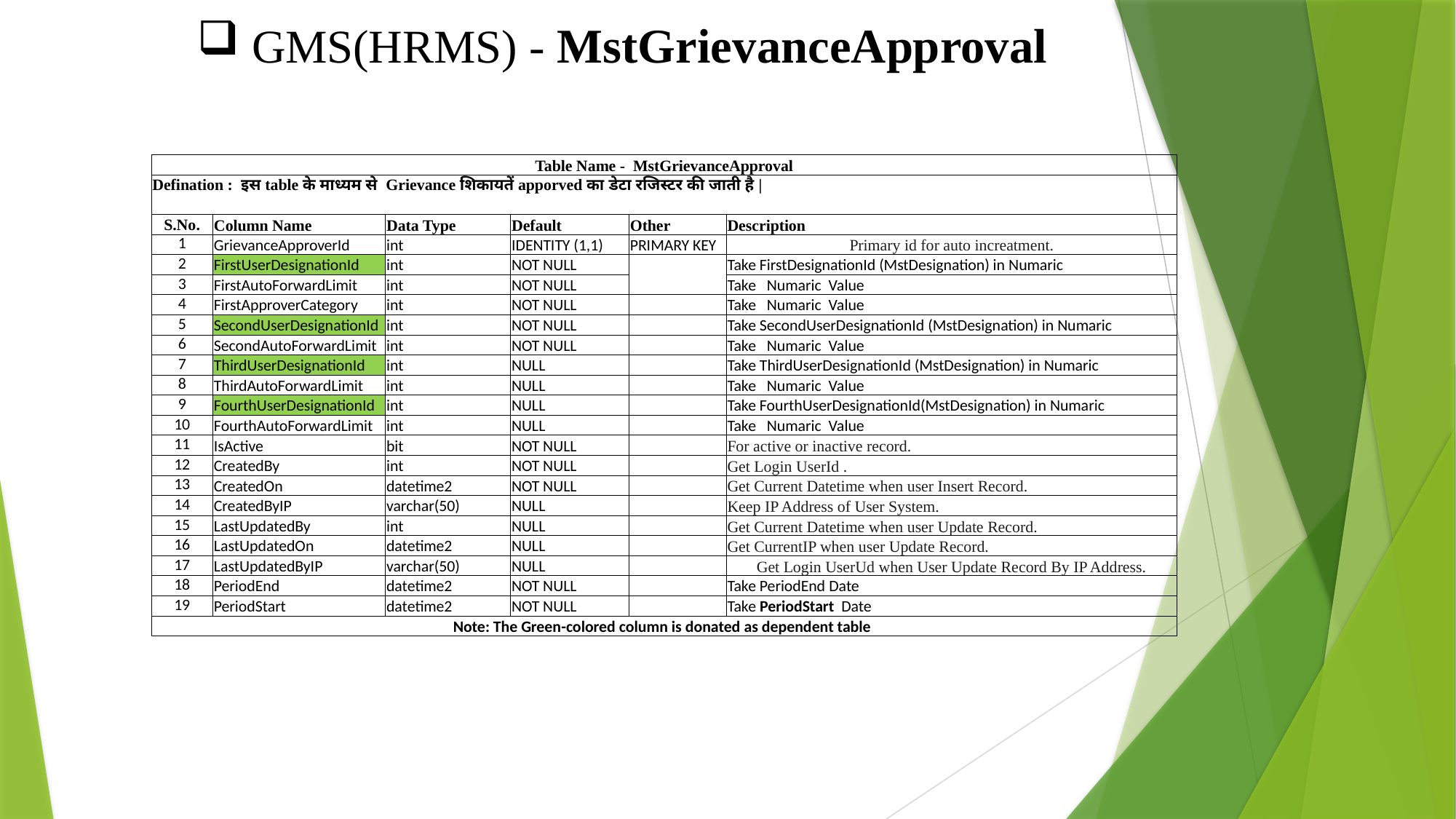

GMS(HRMS) - MstGrievanceApproval
| Table Name - MstGrievanceApproval |  |  |  |  |  |
| --- | --- | --- | --- | --- | --- |
| Defination : इस table के माध्यम से Grievance शिकायतें apporved का डेटा रजिस्टर की जाती है | |  |  |  |  |  |
| S.No. | Column Name | Data Type | Default | Other | Description |
| 1 | GrievanceApproverId | int | IDENTITY (1,1) | PRIMARY KEY | Primary id for auto increatment. |
| 2 | FirstUserDesignationId | int | NOT NULL |  | Take FirstDesignationId (MstDesignation) in Numaric |
| 3 | FirstAutoForwardLimit | int | NOT NULL |  | Take Numaric Value |
| 4 | FirstApproverCategory | int | NOT NULL |  | Take Numaric Value |
| 5 | SecondUserDesignationId | int | NOT NULL |  | Take SecondUserDesignationId (MstDesignation) in Numaric |
| 6 | SecondAutoForwardLimit | int | NOT NULL |  | Take Numaric Value |
| 7 | ThirdUserDesignationId | int | NULL |  | Take ThirdUserDesignationId (MstDesignation) in Numaric |
| 8 | ThirdAutoForwardLimit | int | NULL |  | Take Numaric Value |
| 9 | FourthUserDesignationId | int | NULL |  | Take FourthUserDesignationId(MstDesignation) in Numaric |
| 10 | FourthAutoForwardLimit | int | NULL |  | Take Numaric Value |
| 11 | IsActive | bit | NOT NULL |  | For active or inactive record. |
| 12 | CreatedBy | int | NOT NULL |  | Get Login UserId . |
| 13 | CreatedOn | datetime2 | NOT NULL |  | Get Current Datetime when user Insert Record. |
| 14 | CreatedByIP | varchar(50) | NULL |  | Keep IP Address of User System. |
| 15 | LastUpdatedBy | int | NULL |  | Get Current Datetime when user Update Record. |
| 16 | LastUpdatedOn | datetime2 | NULL |  | Get CurrentIP when user Update Record. |
| 17 | LastUpdatedByIP | varchar(50) | NULL |  | Get Login UserUd when User Update Record By IP Address. |
| 18 | PeriodEnd | datetime2 | NOT NULL |  | Take PeriodEnd Date |
| 19 | PeriodStart | datetime2 | NOT NULL |  | Take PeriodStart Date |
| Note: The Green-colored column is donated as dependent table |  |  |  |  |  |